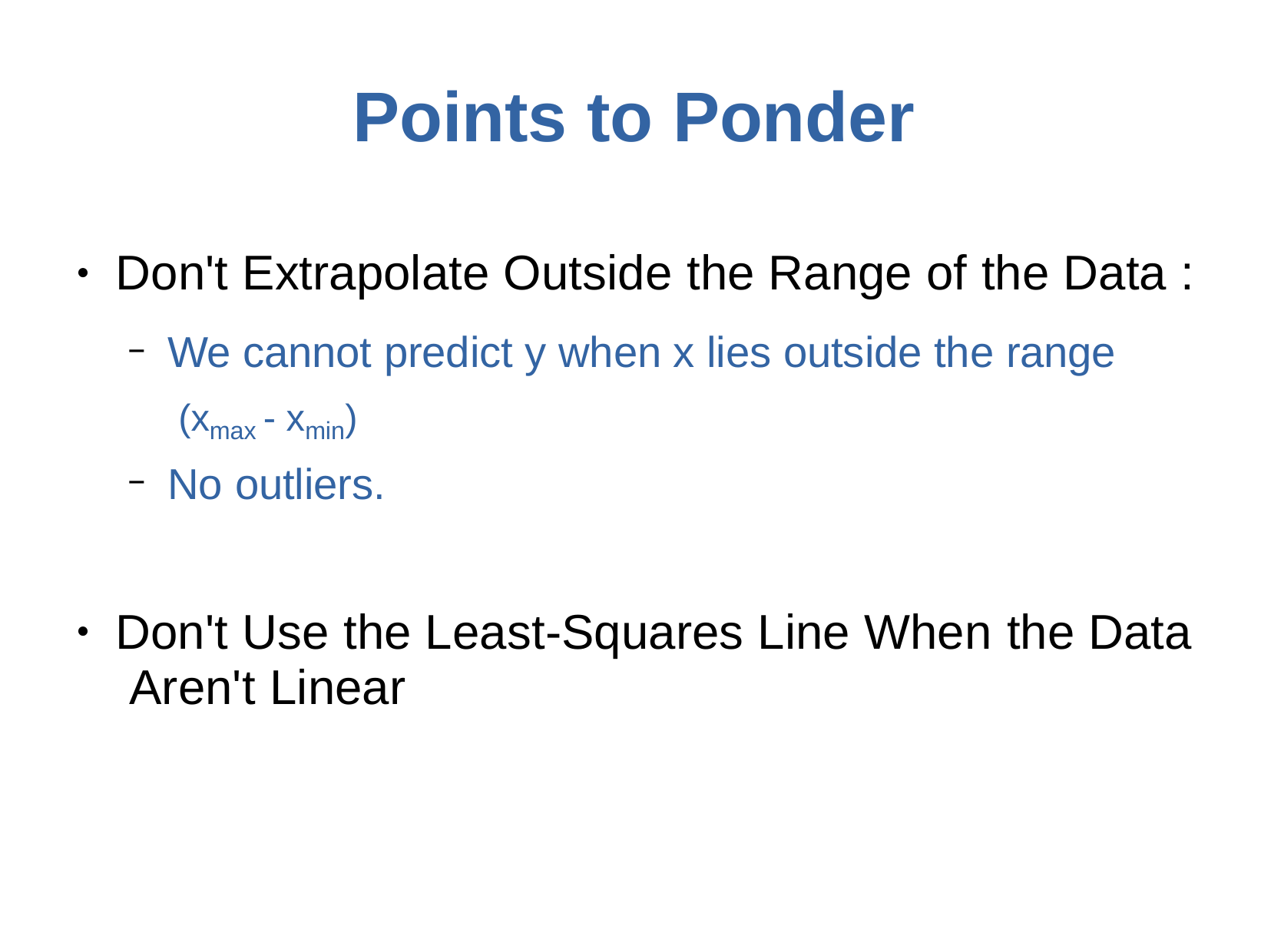

# Points to Ponder
Don't Extrapolate Outside the Range of the Data :
We cannot predict y when x lies outside the range  (xmax - xmin)
No outliers.
●
Don't Use the Least-Squares Line When the Data  Aren't Linear
●